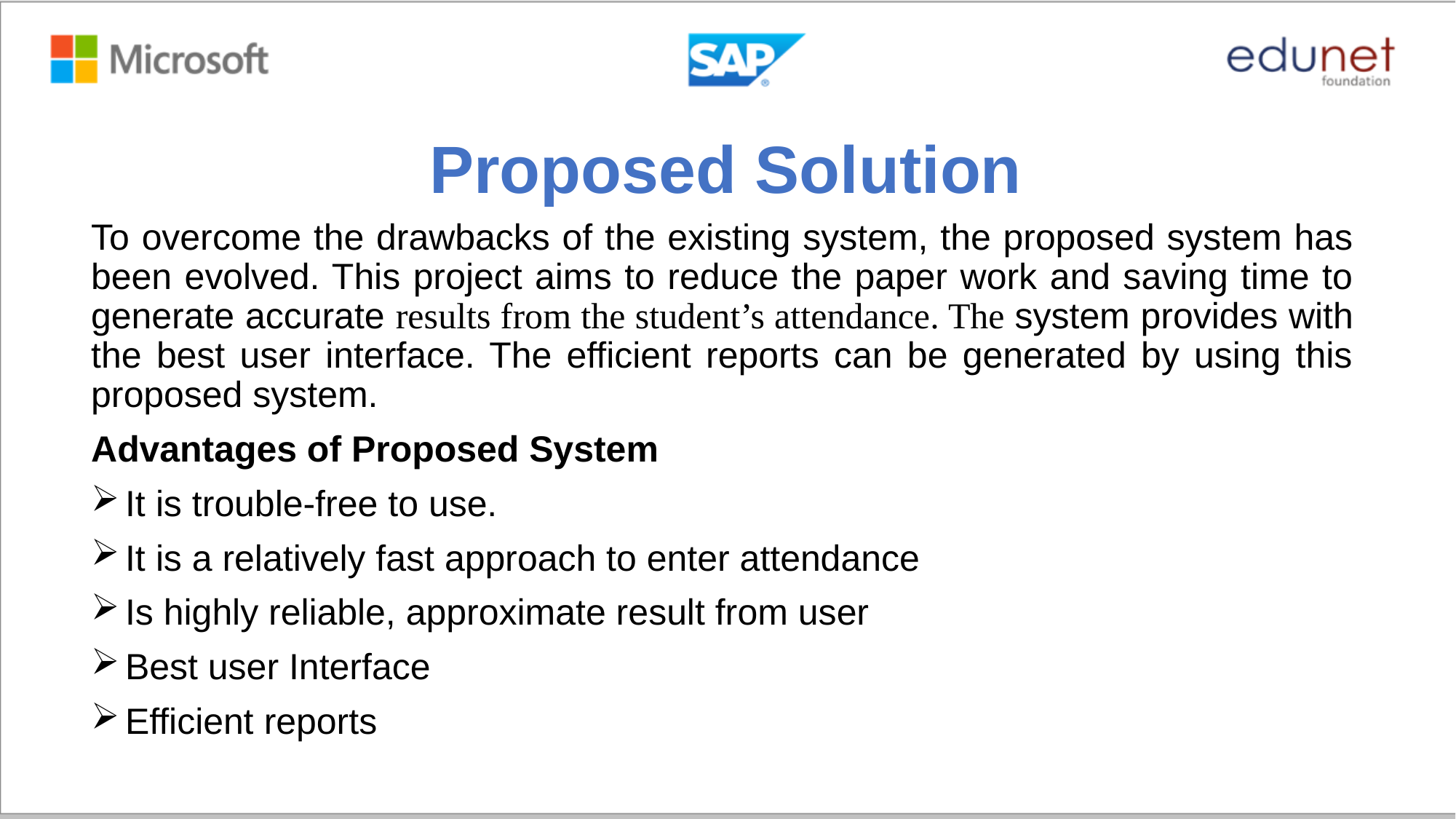

# Proposed Solution
To overcome the drawbacks of the existing system, the proposed system has been evolved. This project aims to reduce the paper work and saving time to generate accurate results from the student’s attendance. The system provides with the best user interface. The efficient reports can be generated by using this proposed system.
Advantages of Proposed System
It is trouble-free to use.
It is a relatively fast approach to enter attendance
Is highly reliable, approximate result from user
Best user Interface
Efficient reports